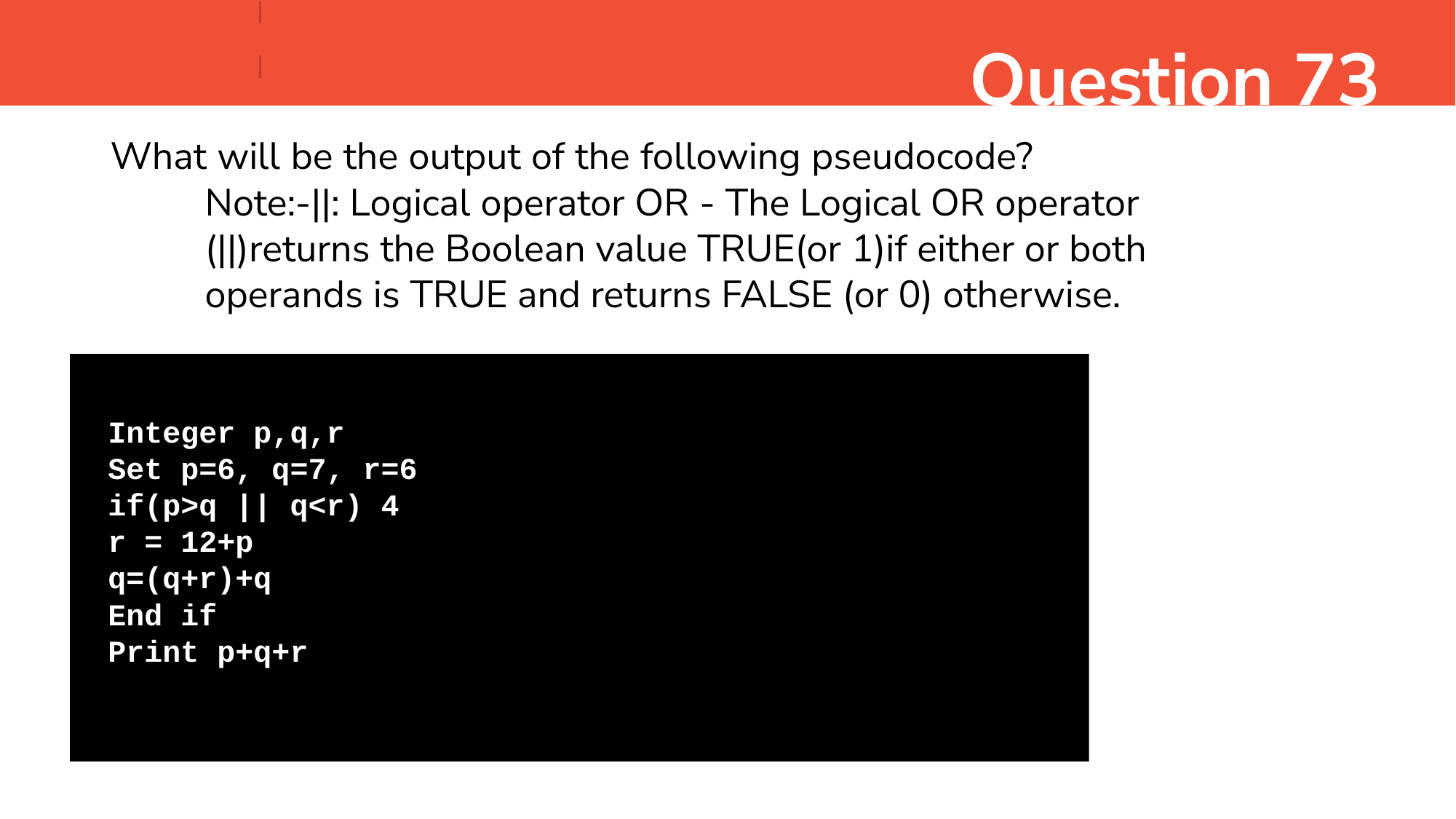

Question 73

What will be the output of the following pseudocode?
Note:-||: Logical operator OR - The Logical OR operator (||)returns the Boolean value TRUE(or 1)if either or both operands is TRUE and returns FALSE (or 0) otherwise.

Integer p,q,r
Set p=6, q=7, r=6
if(p>q || q<r) 4
r = 12+p
q=(q+r)+q
End if
Print p+q+r